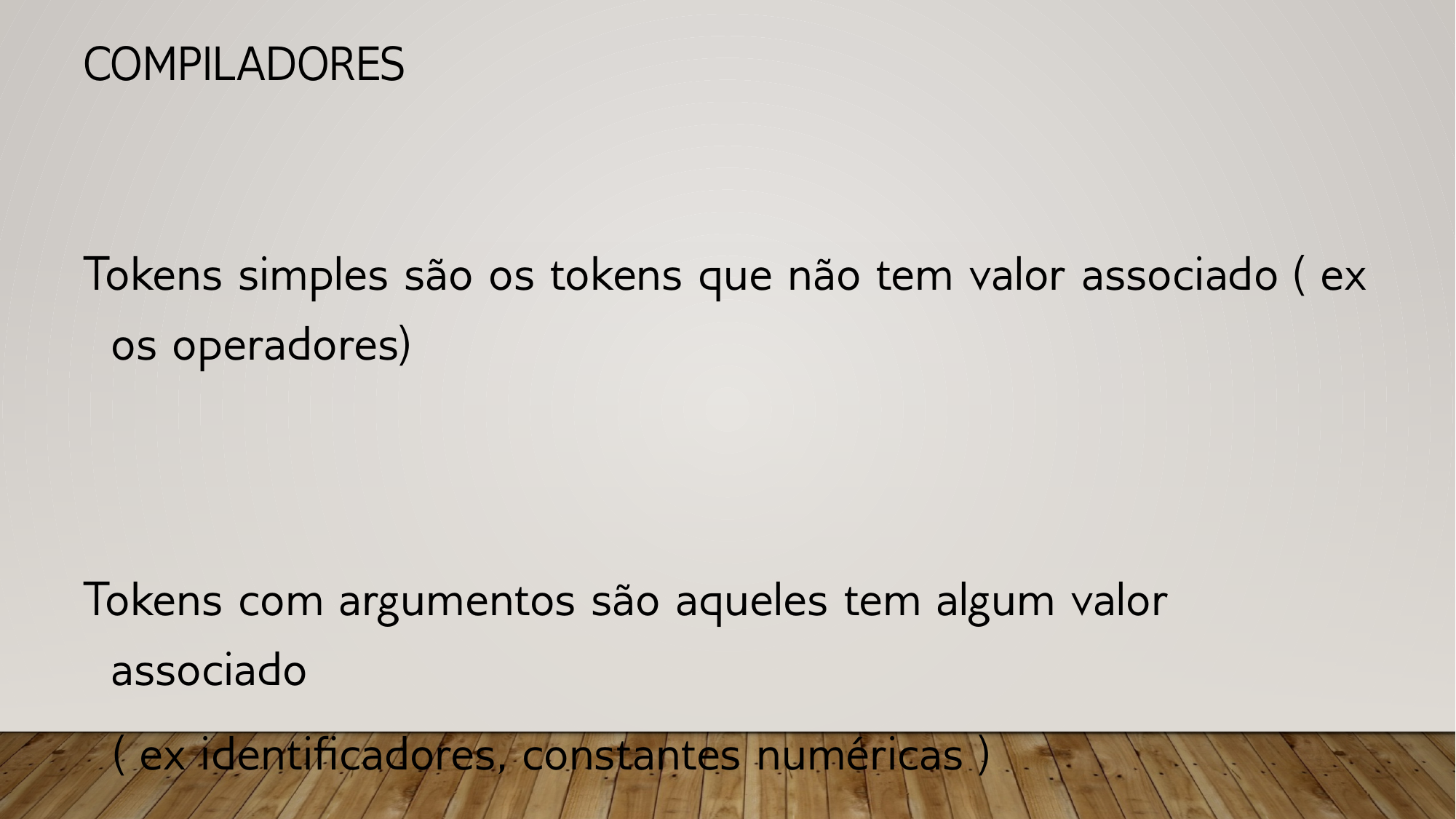

# Compiladores

Tokens simples são os tokens que não tem valor associado ( ex os operadores)

Tokens com argumentos são aqueles tem algum valor associado
  ( ex identificadores, constantes numéricas )